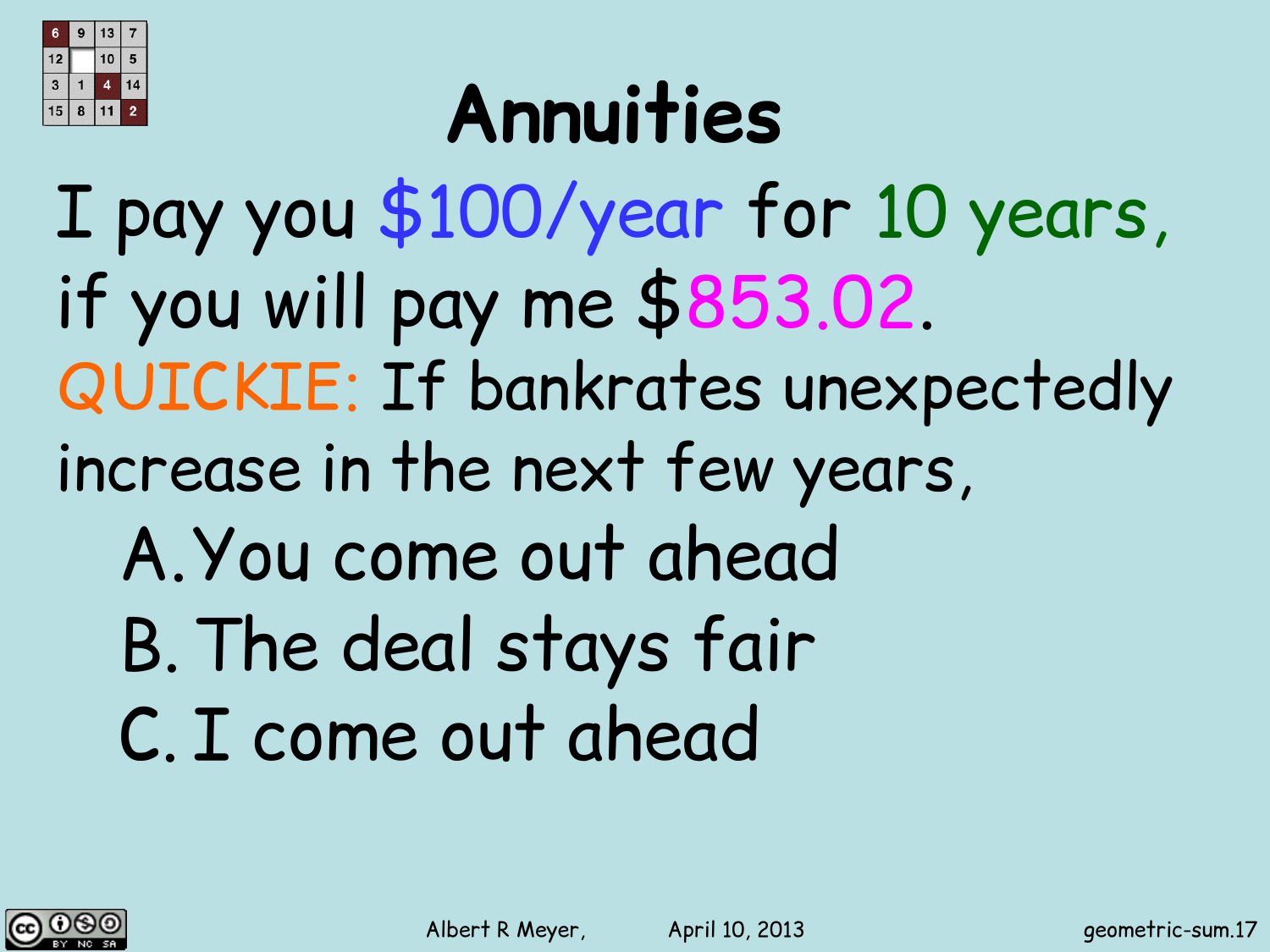

# Annuities
I pay you $100/year for 10 years,
if you will pay me $853.02.
QUICKIE: If bankrates unexpectedly
increase in the next few years,
You come out ahead
The deal stays fair
I come out ahead